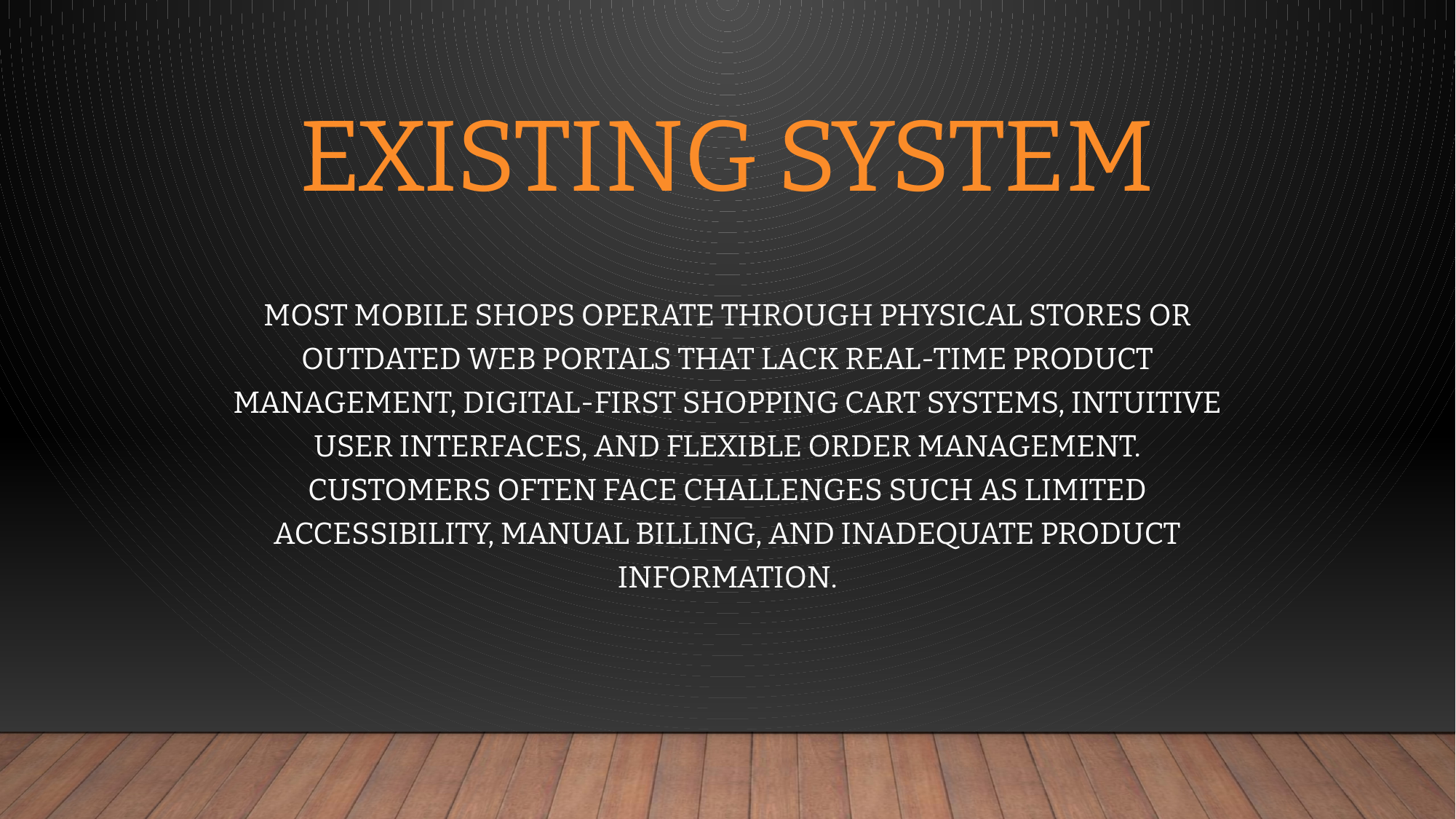

# EXISTING SYSTEM
Most mobile shops operate through physical stores or outdated web portals that lack real-time product management, digital-first shopping cart systems, intuitive user interfaces, and flexible order management. Customers often face challenges such as limited accessibility, manual billing, and inadequate product information.